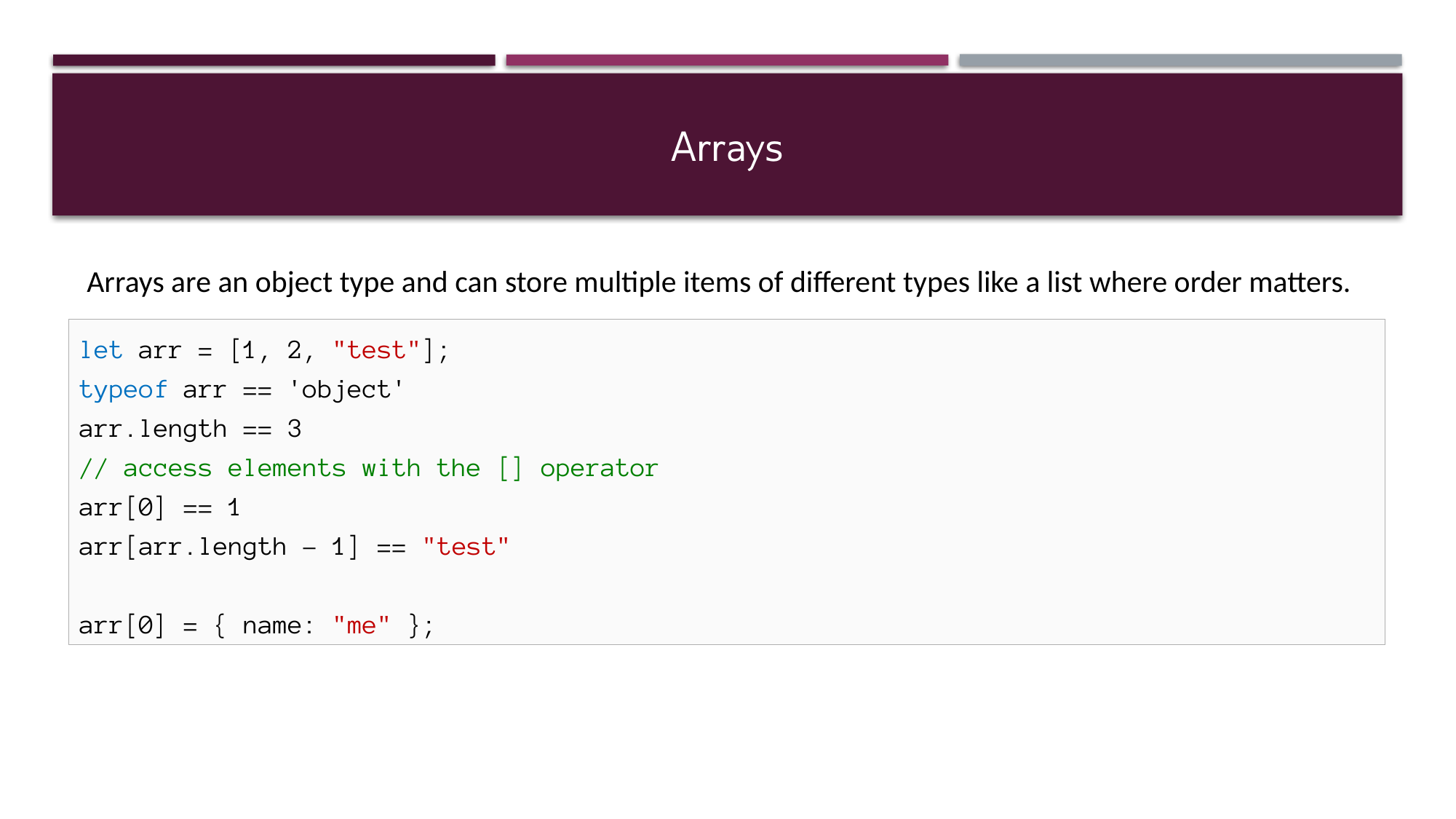

# Arrays
Arrays are an object type and can store multiple items of different types like a list where order matters.
let arr = [1, 2, "test"];
typeof arr == 'object'
arr.length == 3
// access elements with the [] operator
arr[0] == 1
arr[arr.length – 1] == "test"

arr[0] = { name: "me" };